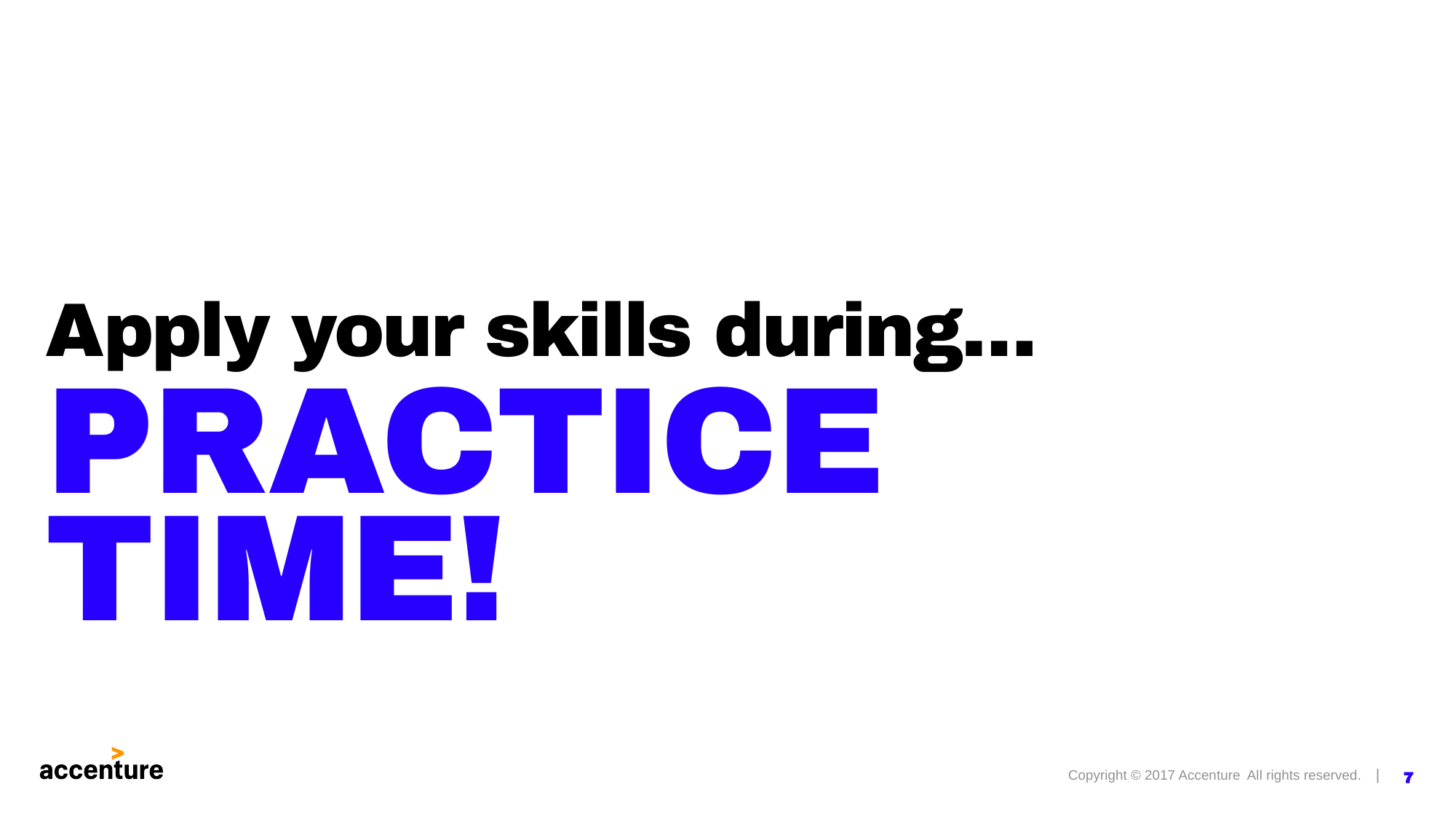

Apply your skills during…
# Practice Time!
7